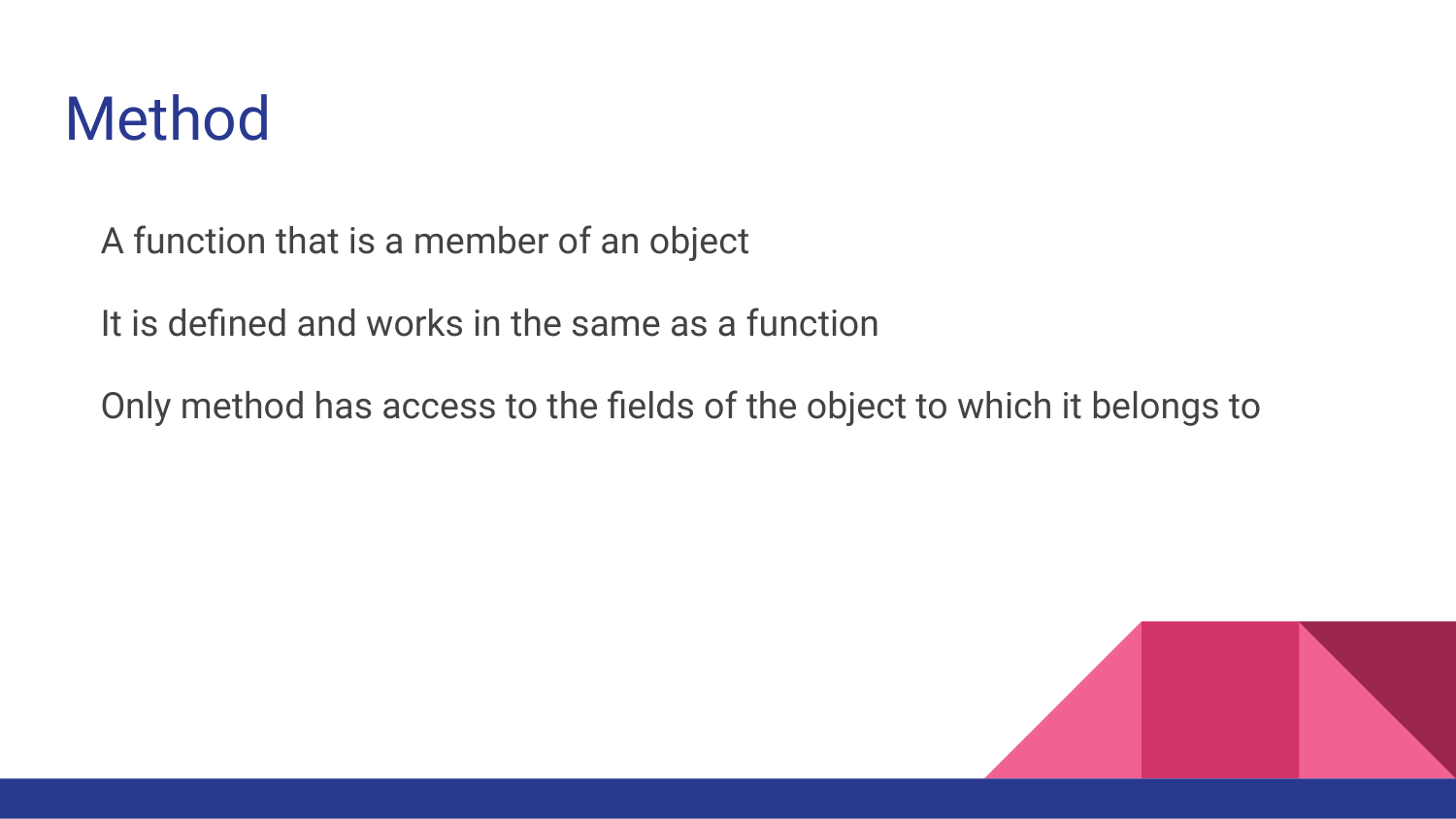

# Method
A function that is a member of an object
It is defined and works in the same as a function
Only method has access to the fields of the object to which it belongs to